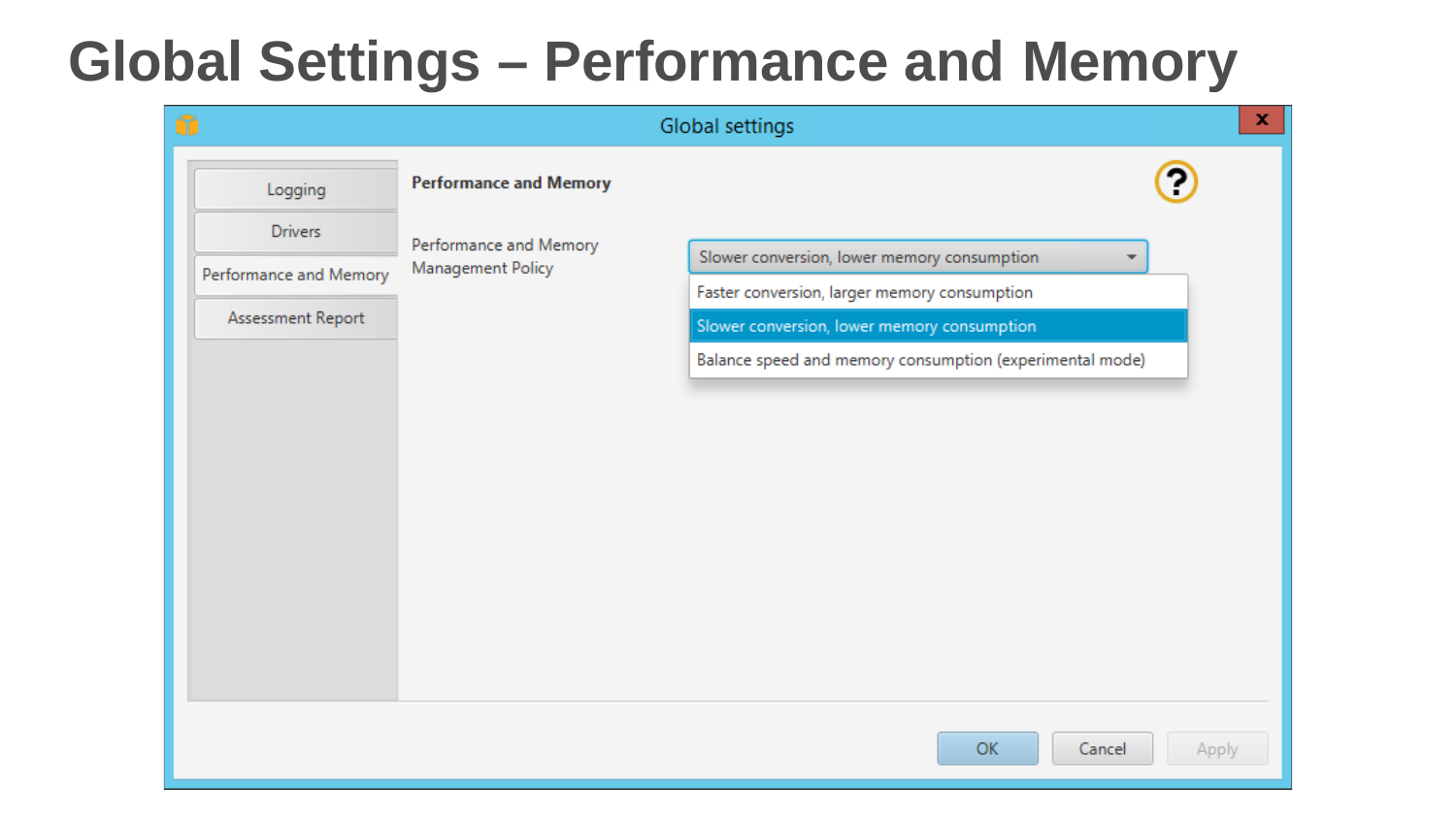

# Global Settings – Performance and Memory